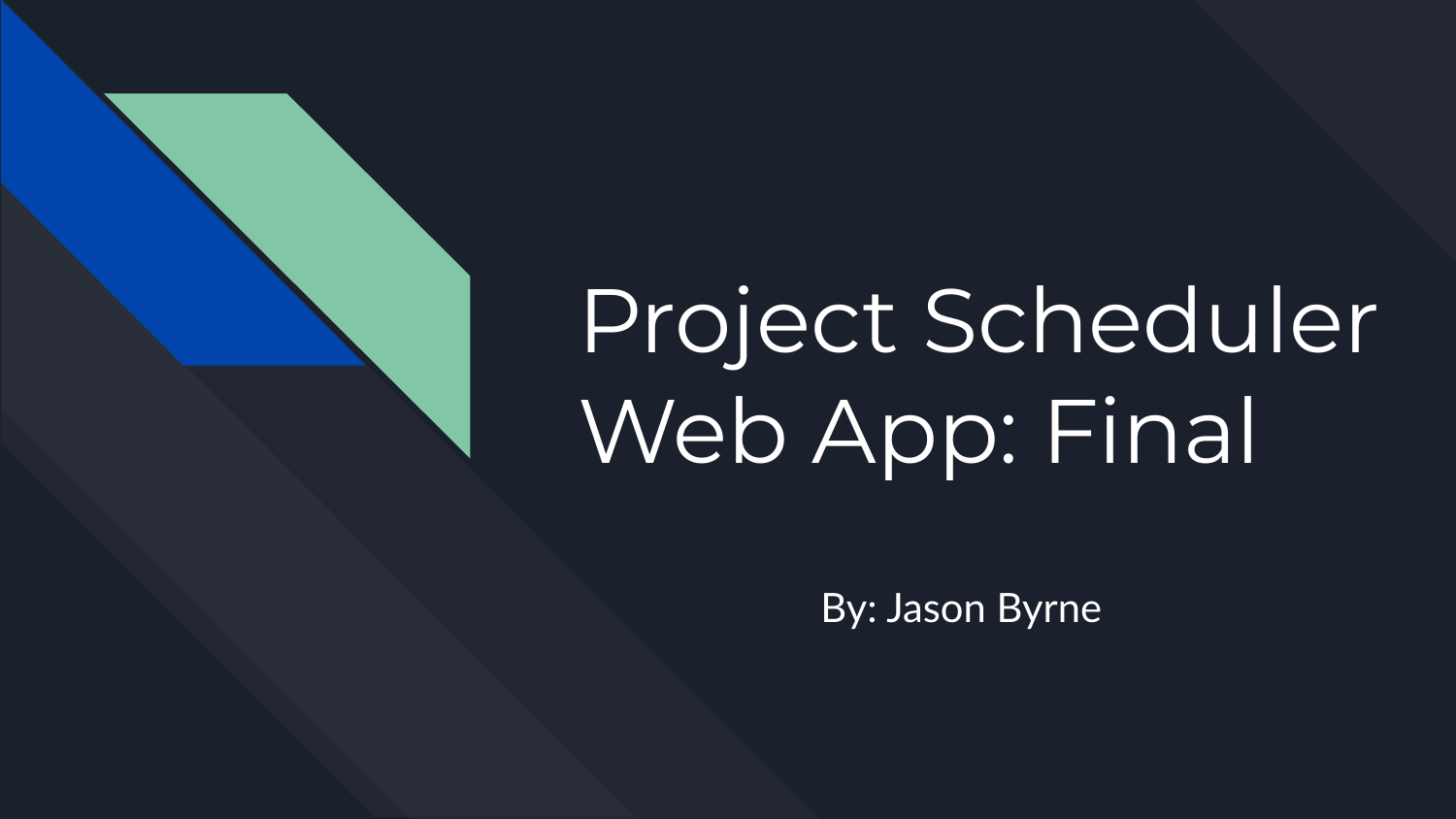

Project Scheduler Web App: Final
By: Jason Byrne